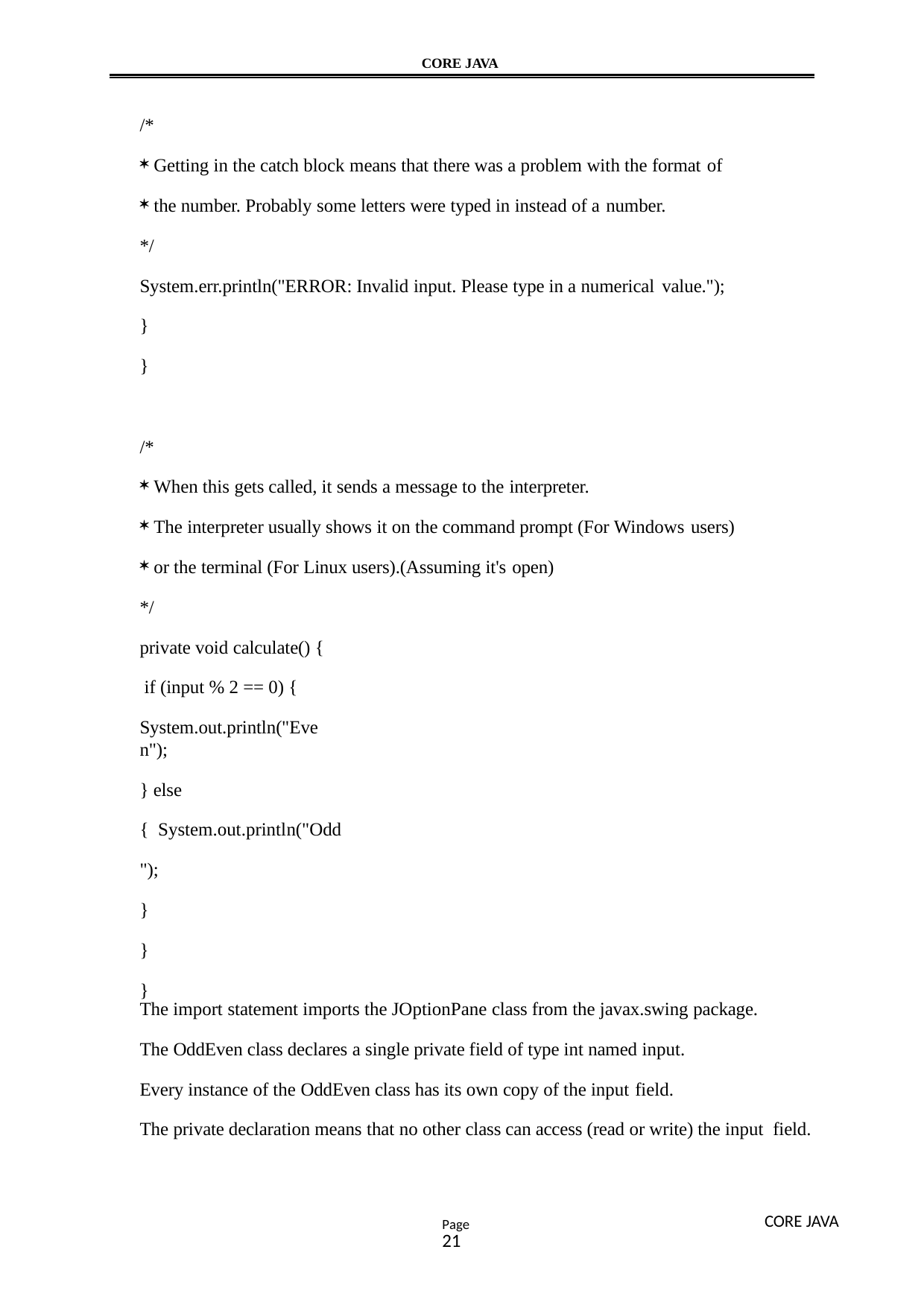

CORE JAVA

/*
Getting in the catch block means that there was a problem with the format of
the number. Probably some letters were typed in instead of a number.
*/
System.err.println("ERROR: Invalid input. Please type in a numerical value.");
}
}
/*
When this gets called, it sends a message to the interpreter.
The interpreter usually shows it on the command prompt (For Windows users)
or the terminal (For Linux users).(Assuming it's open)
*/
private void calculate() {  if (input % 2 == 0) {
System.out.println("Even");
} else {  System.out.println("Odd");
}
}
}
The import statement imports the JOptionPane class from the javax.swing package.
The OddEven class declares a single private field of type int named input.  Every instance of the OddEven class has its own copy of the input field.
The private declaration means that no other class can access (read or write) the input  field.
CORE JAVA
Page21